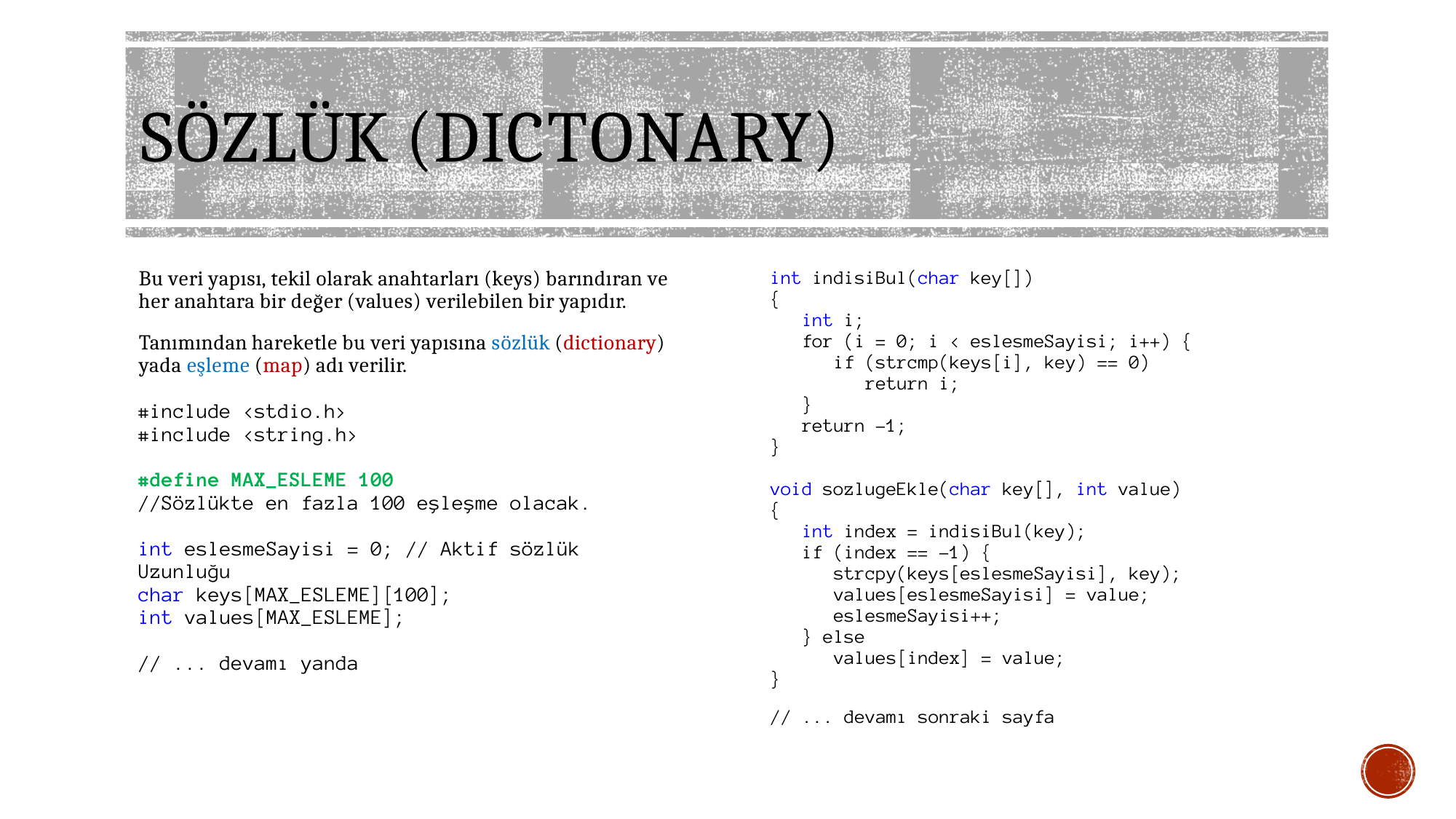

# SÖZLÜK (DICTONARY)
Bu veri yapısı, tekil olarak anahtarları (keys) barındıran ve her anahtara bir değer (values) verilebilen bir yapıdır.
Tanımından hareketle bu veri yapısına sözlük (dictionary) yada eşleme (map) adı verilir.

#include <stdio.h>
#include <string.h>

#define MAX_ESLEME 100
//Sözlükte en fazla 100 eşleşme olacak.

int eslesmeSayisi = 0; // Aktif sözlük Uzunluğu
char keys[MAX_ESLEME][100];
int values[MAX_ESLEME];

// ... devamı yanda
int indisiBul(char key[])
{
   int i;
   for (i = 0; i < eslesmeSayisi; i++) {
      if (strcmp(keys[i], key) == 0)
         return i;
   }
   return -1;
}

void sozlugeEkle(char key[], int value)
{
   int index = indisiBul(key);
   if (index == -1) {
      strcpy(keys[eslesmeSayisi], key);
      values[eslesmeSayisi] = value;
      eslesmeSayisi++;
   } else
      values[index] = value;
}
// ... devamı sonraki sayfa